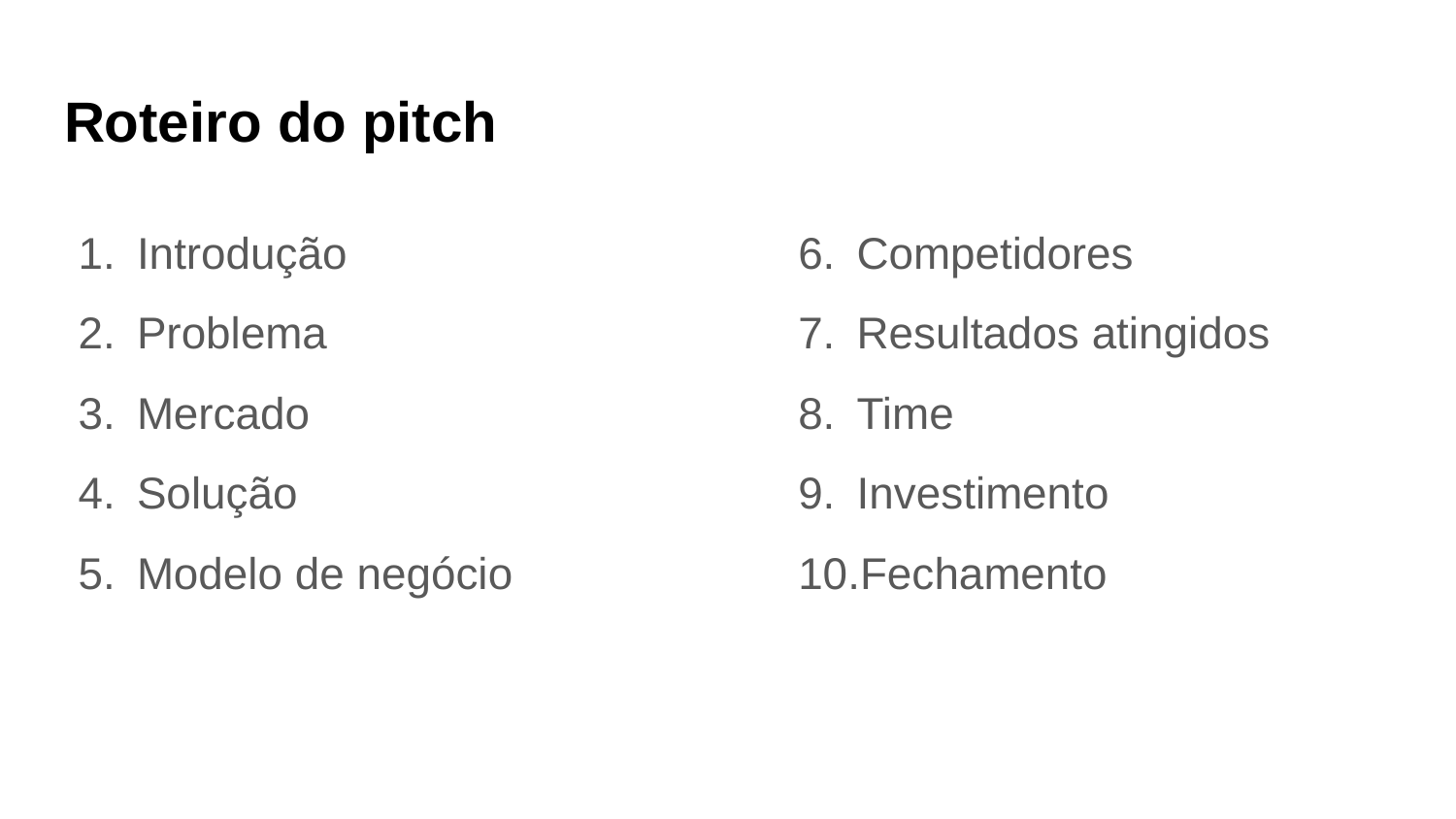

Roteiro do pitch
Introdução
Problema
Mercado
Solução
Modelo de negócio
Competidores
Resultados atingidos
Time
Investimento
Fechamento